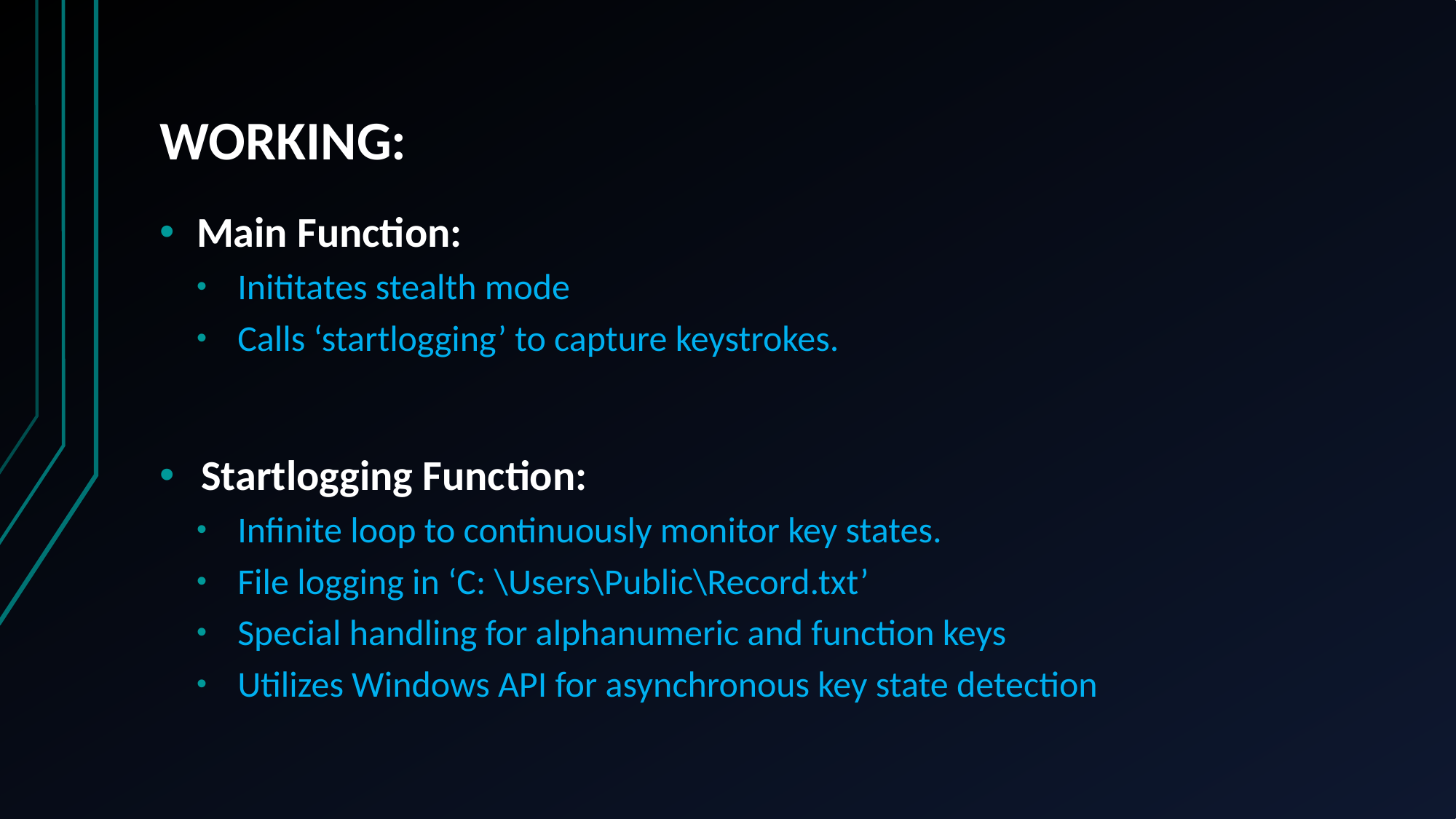

# WORKING:
Main Function:
Inititates stealth mode
Calls ‘startlogging’ to capture keystrokes.

Startlogging Function:
Infinite loop to continuously monitor key states.
File logging in ‘C: \Users\Public\Record.txt’
Special handling for alphanumeric and function keys
Utilizes Windows API for asynchronous key state detection